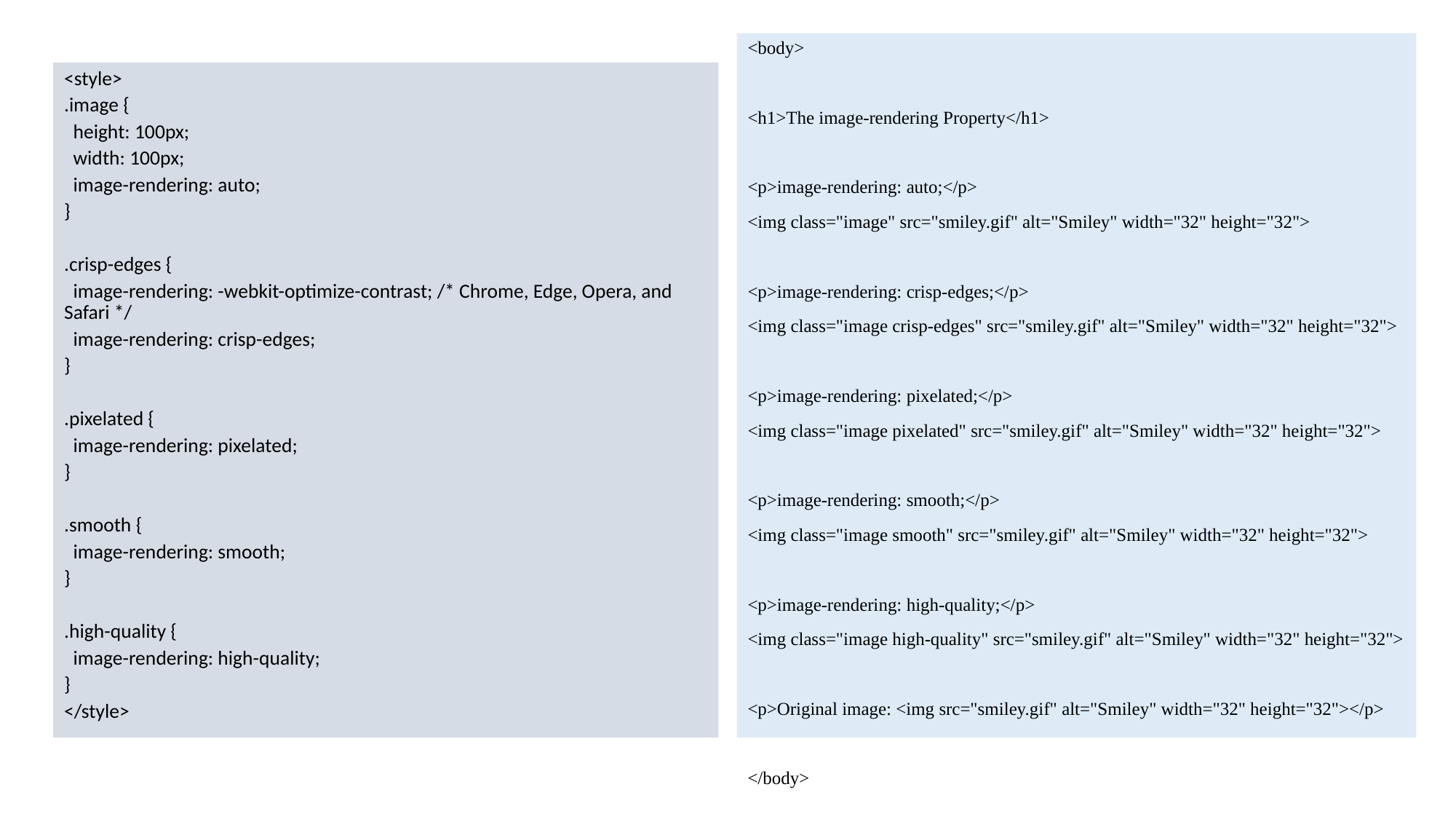

<body>

<h1>The image-rendering Property</h1>

<p>image-rendering: auto;</p>
<img class="image" src="smiley.gif" alt="Smiley" width="32" height="32">

<p>image-rendering: crisp-edges;</p>
<img class="image crisp-edges" src="smiley.gif" alt="Smiley" width="32" height="32">

<p>image-rendering: pixelated;</p>
<img class="image pixelated" src="smiley.gif" alt="Smiley" width="32" height="32">

<p>image-rendering: smooth;</p>
<img class="image smooth" src="smiley.gif" alt="Smiley" width="32" height="32">

<p>image-rendering: high-quality;</p>
<img class="image high-quality" src="smiley.gif" alt="Smiley" width="32" height="32">

<p>Original image: <img src="smiley.gif" alt="Smiley" width="32" height="32"></p>

</body>
<style>
.image {
  height: 100px;
  width: 100px;
  image-rendering: auto;
}

.crisp-edges {
  image-rendering: -webkit-optimize-contrast; /* Chrome, Edge, Opera, and Safari */
  image-rendering: crisp-edges;
}

.pixelated {
  image-rendering: pixelated;
}

.smooth {
  image-rendering: smooth;
}

.high-quality {
  image-rendering: high-quality;
}
</style>